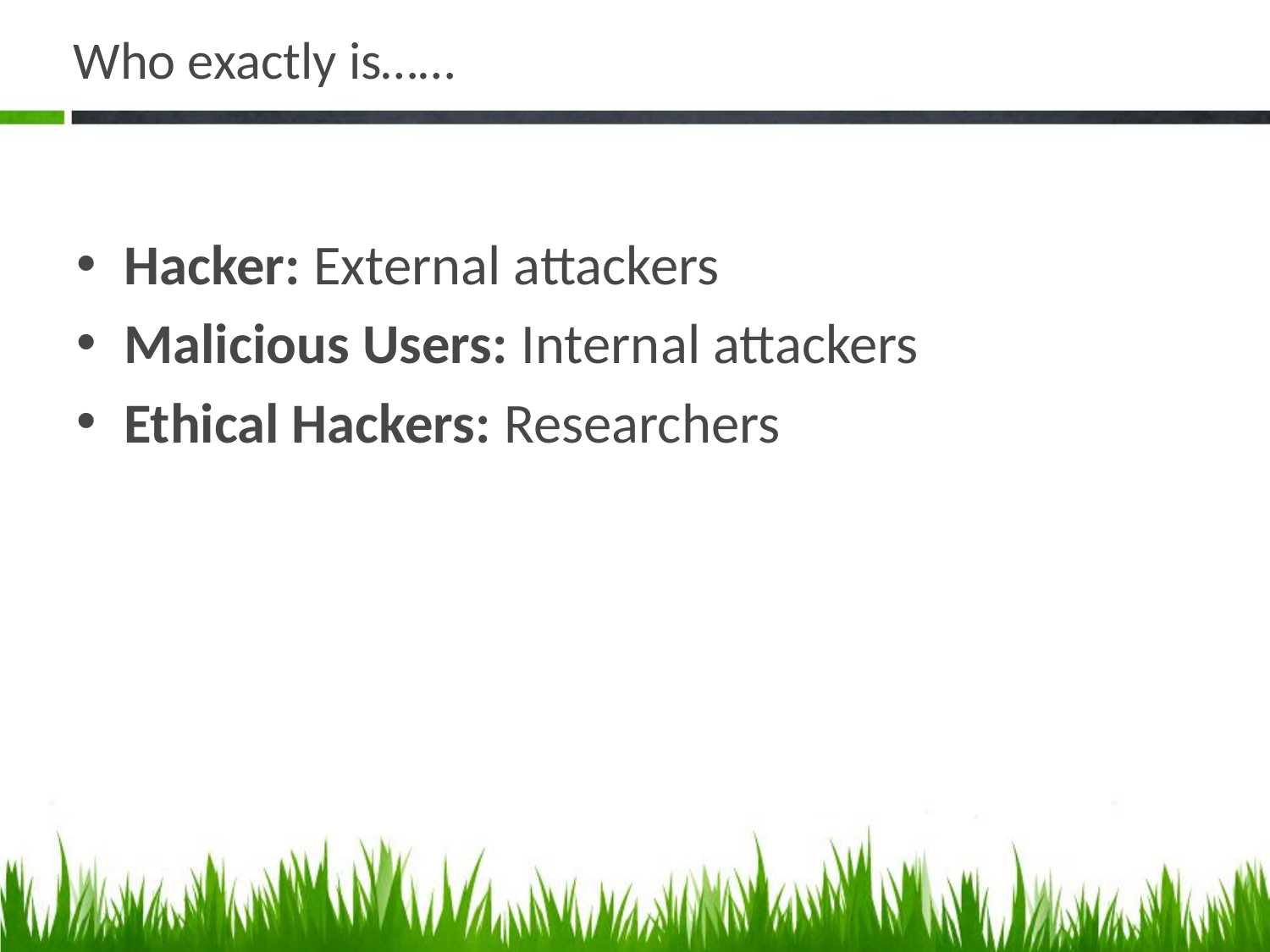

# Who exactly is……
Hacker: External attackers
Malicious Users: Internal attackers
Ethical Hackers: Researchers